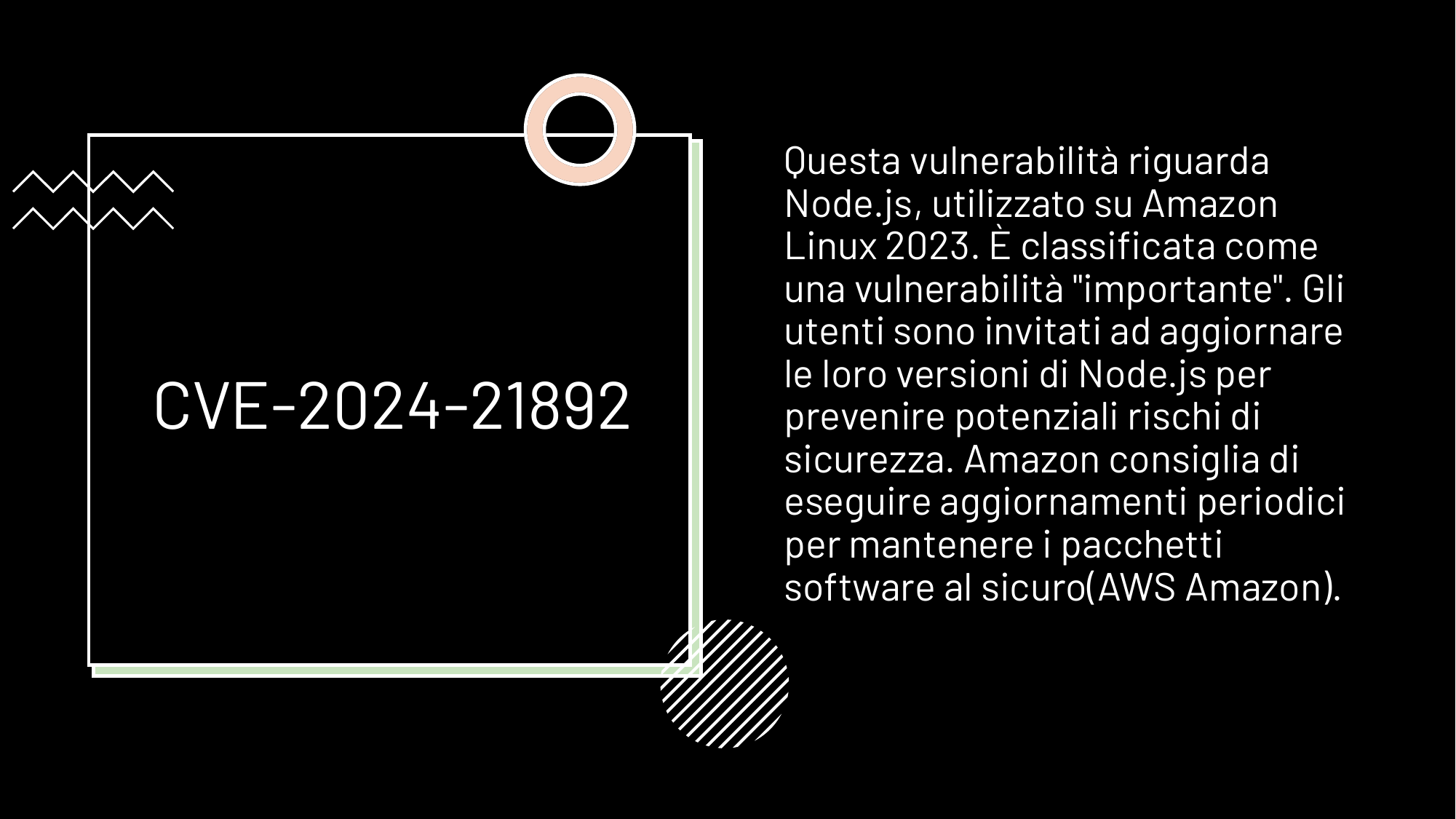

Questa vulnerabilità riguarda Node.js, utilizzato su Amazon Linux 2023. È classificata come una vulnerabilità "importante". Gli utenti sono invitati ad aggiornare le loro versioni di Node.js per prevenire potenziali rischi di sicurezza. Amazon consiglia di eseguire aggiornamenti periodici per mantenere i pacchetti software al sicuro​(AWS Amazon).

# CVE-2024-21892